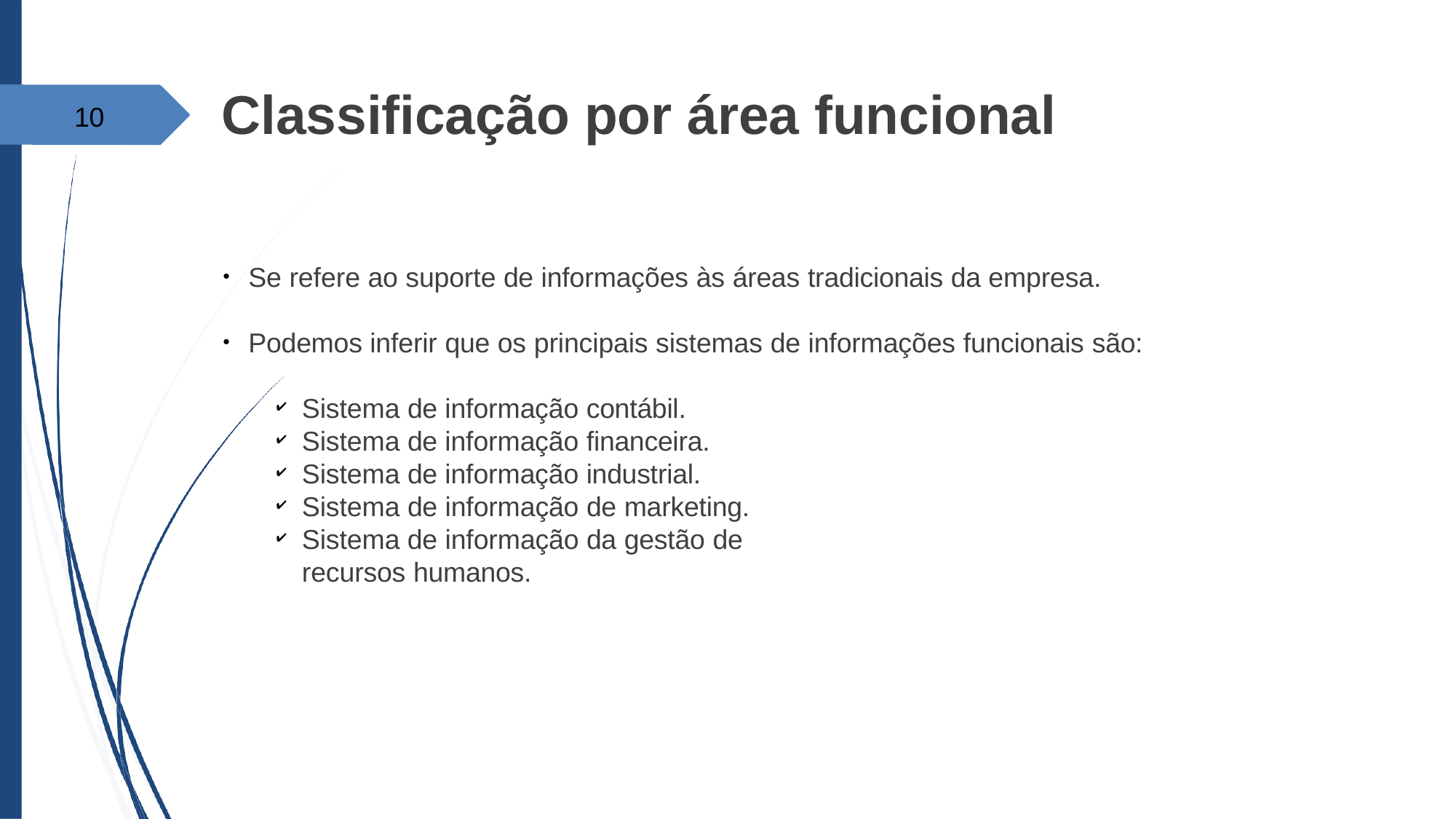

# Classificação por área funcional
10
Se refere ao suporte de informações às áreas tradicionais da empresa.
●
Podemos inferir que os principais sistemas de informações funcionais são:
●
Sistema de informação contábil.  Sistema de informação financeira.  Sistema de informação industrial.  Sistema de informação de marketing.
Sistema de informação da gestão de recursos humanos.
✔
✔
✔
✔
✔